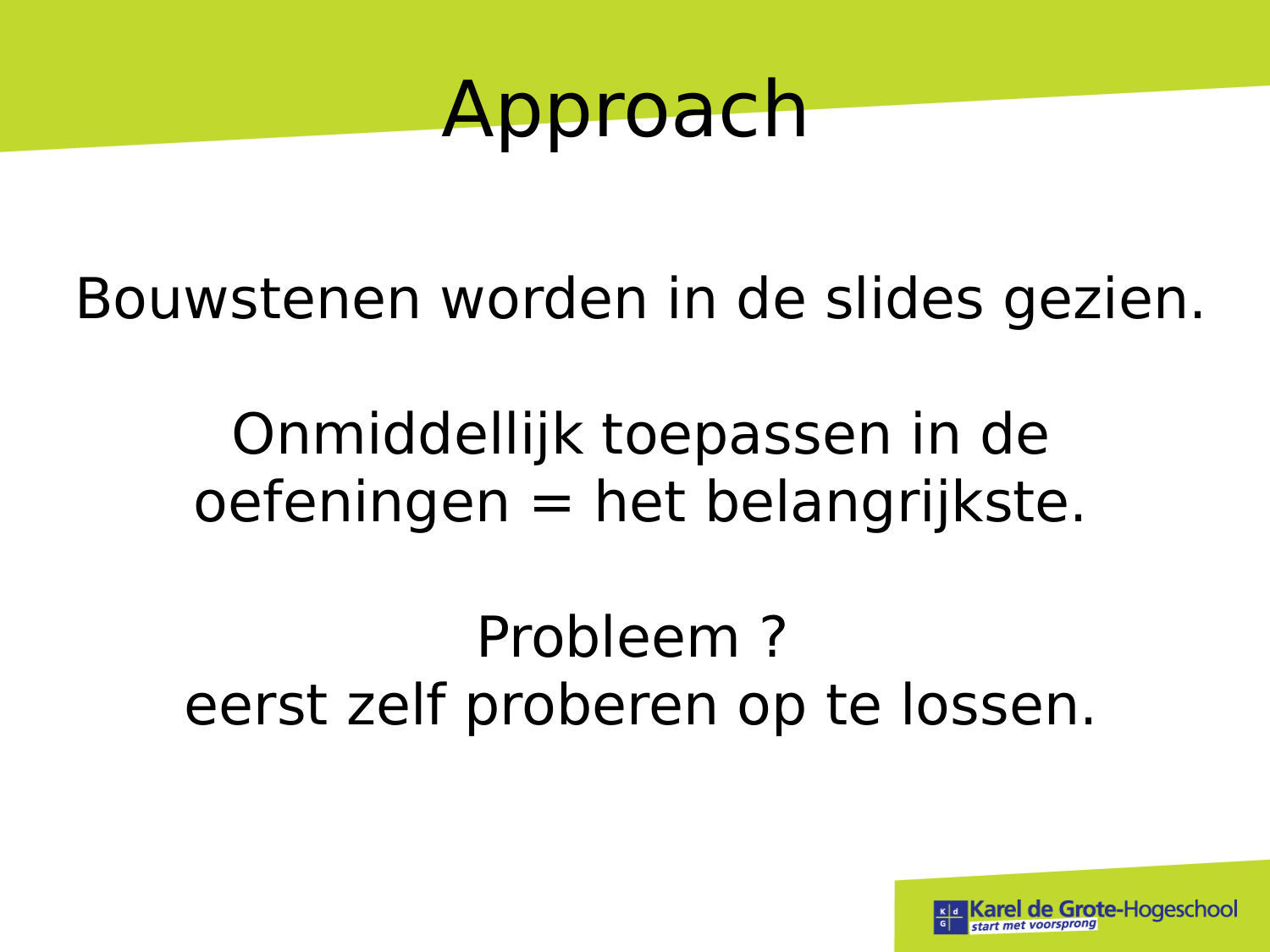

# Approach

Bouwstenen worden in de slides gezien.

Onmiddellijk toepassen in de oefeningen = het belangrijkste.

Probleem ?
eerst zelf proberen op te lossen.